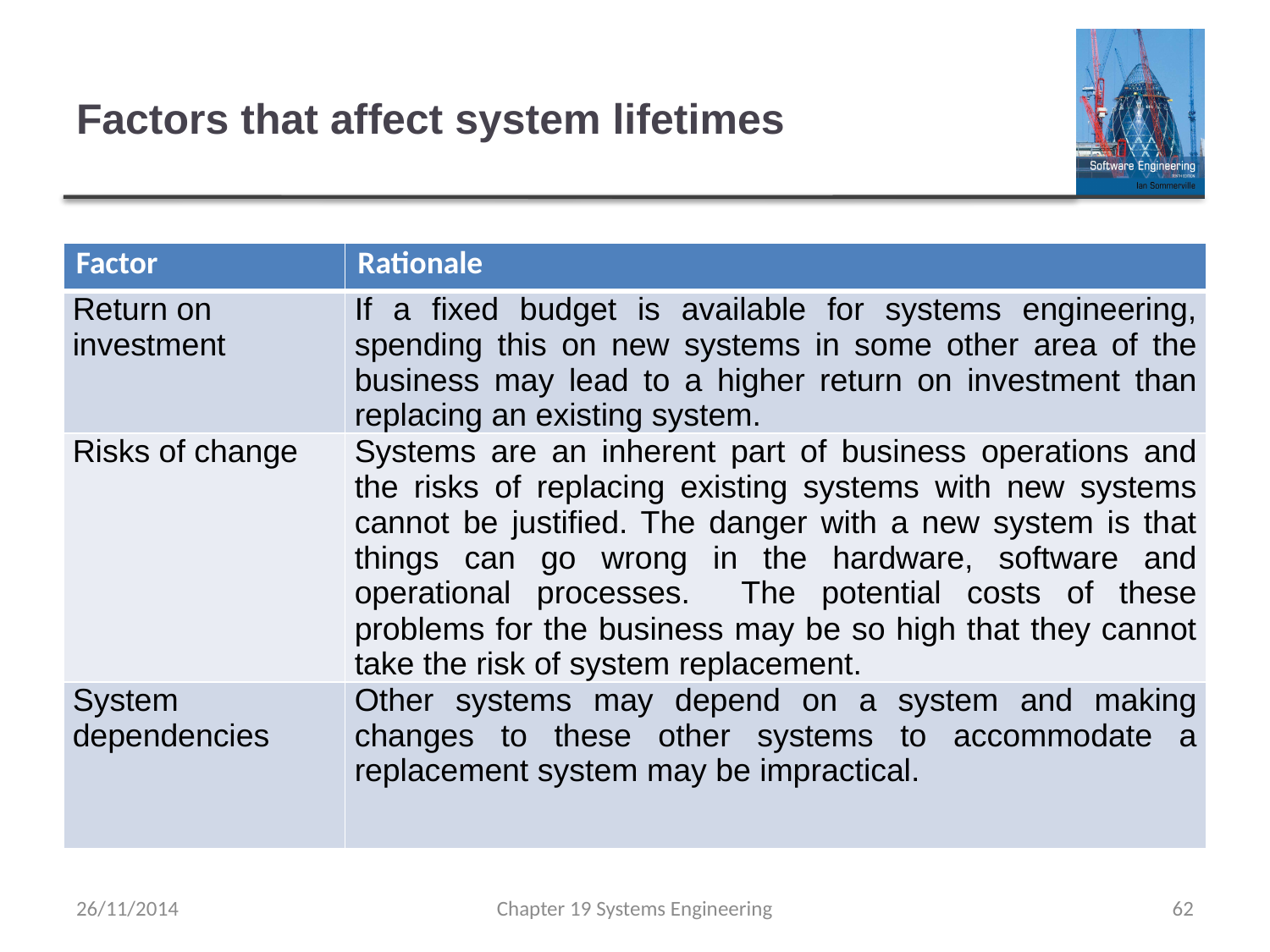

# Factors that affect system lifetimes
| Factor | Rationale |
| --- | --- |
| Return on investment | If a fixed budget is available for systems engineering, spending this on new systems in some other area of the business may lead to a higher return on investment than replacing an existing system. |
| Risks of change | Systems are an inherent part of business operations and the risks of replacing existing systems with new systems cannot be justified. The danger with a new system is that things can go wrong in the hardware, software and operational processes. The potential costs of these problems for the business may be so high that they cannot take the risk of system replacement. |
| System dependencies | Other systems may depend on a system and making changes to these other systems to accommodate a replacement system may be impractical. |
26/11/2014
Chapter 19 Systems Engineering
62